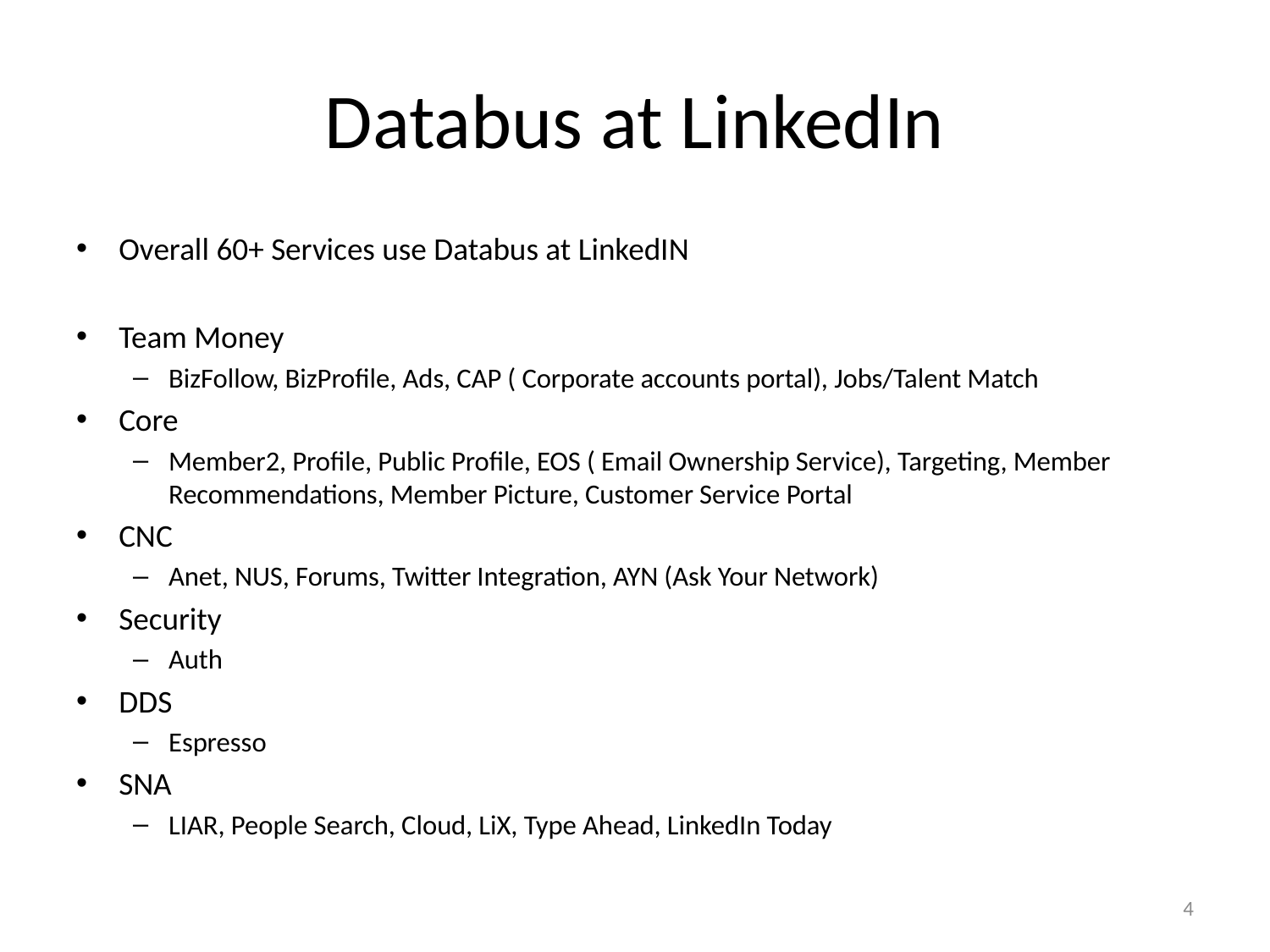

# Databus at LinkedIn
Overall 60+ Services use Databus at LinkedIN

Team Money
BizFollow, BizProfile, Ads, CAP ( Corporate accounts portal), Jobs/Talent Match
Core
Member2, Profile, Public Profile, EOS ( Email Ownership Service), Targeting, Member Recommendations, Member Picture, Customer Service Portal
CNC
Anet, NUS, Forums, Twitter Integration, AYN (Ask Your Network)
Security
Auth
DDS
Espresso
SNA
LIAR, People Search, Cloud, LiX, Type Ahead, LinkedIn Today

4